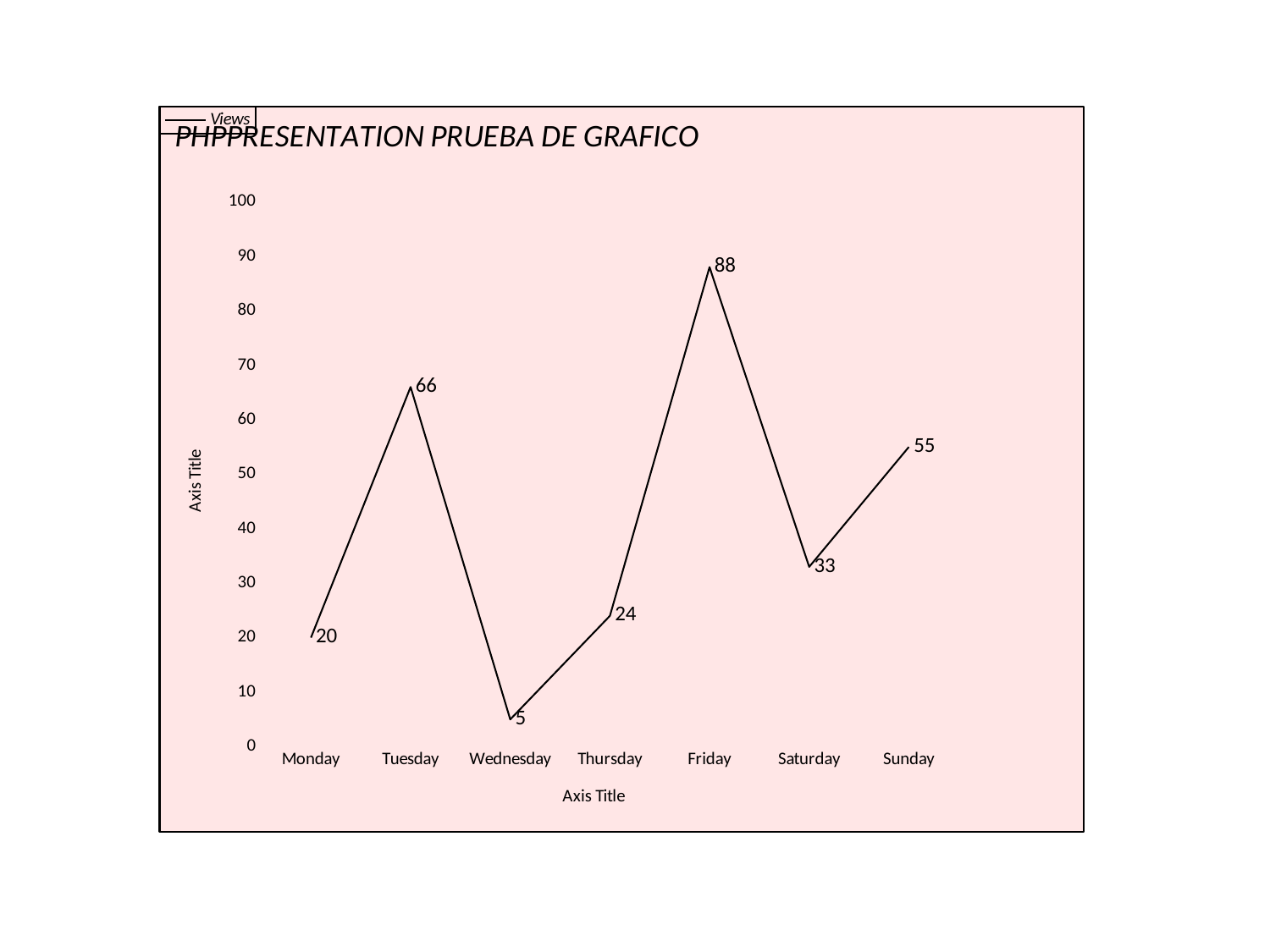

### Chart: PHPPRESENTATION PRUEBA DE GRAFICO

| Category |  |
|---|---|
| Monday | 20.0 |
| Tuesday | 66.0 |
| Wednesday | 5.0 |
| Thursday | 24.0 |
| Friday | 88.0 |
| Saturday | 33.0 |
| Sunday | 55.0 |